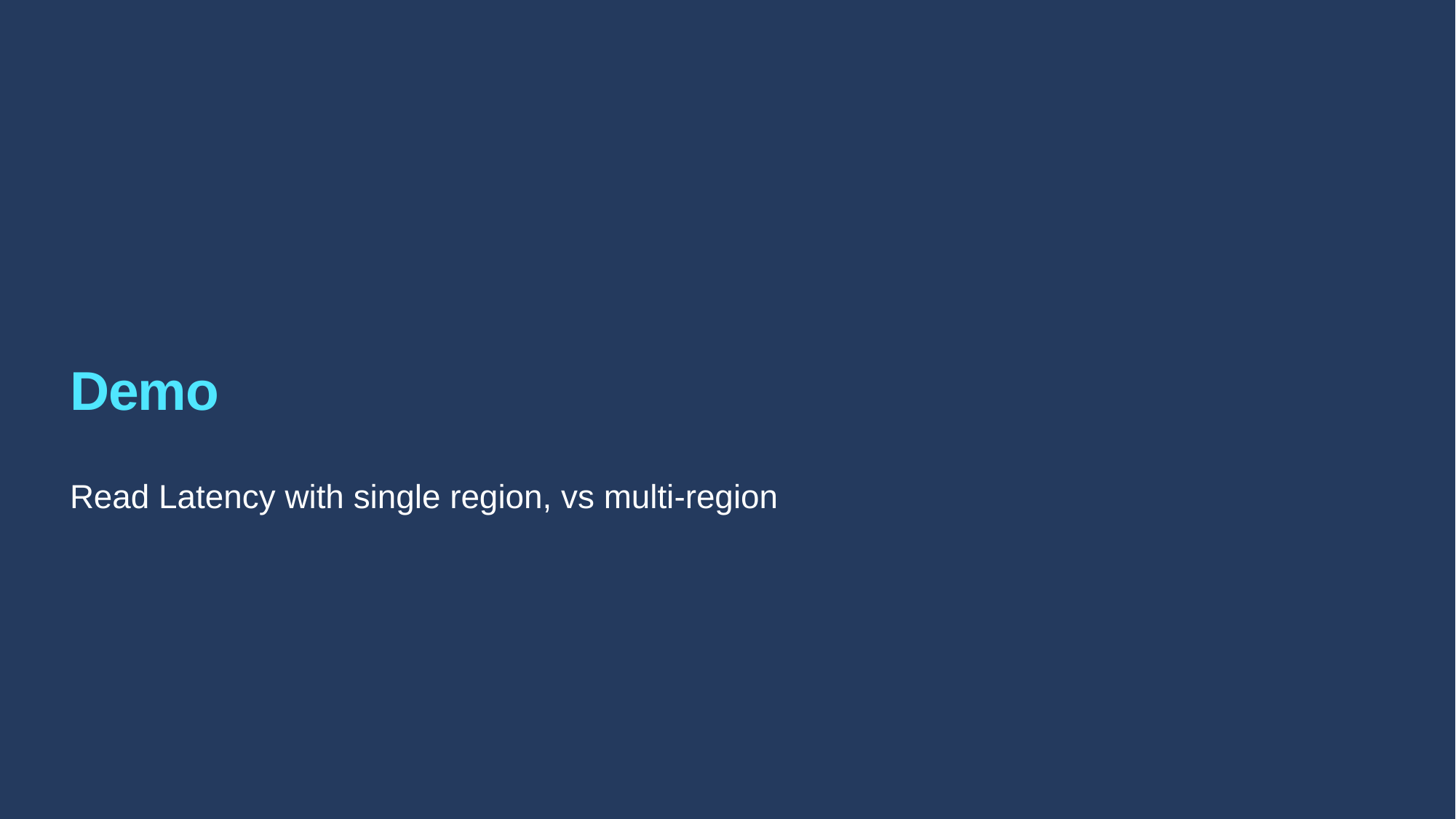

# Demo
Read Latency with single region, vs multi-region